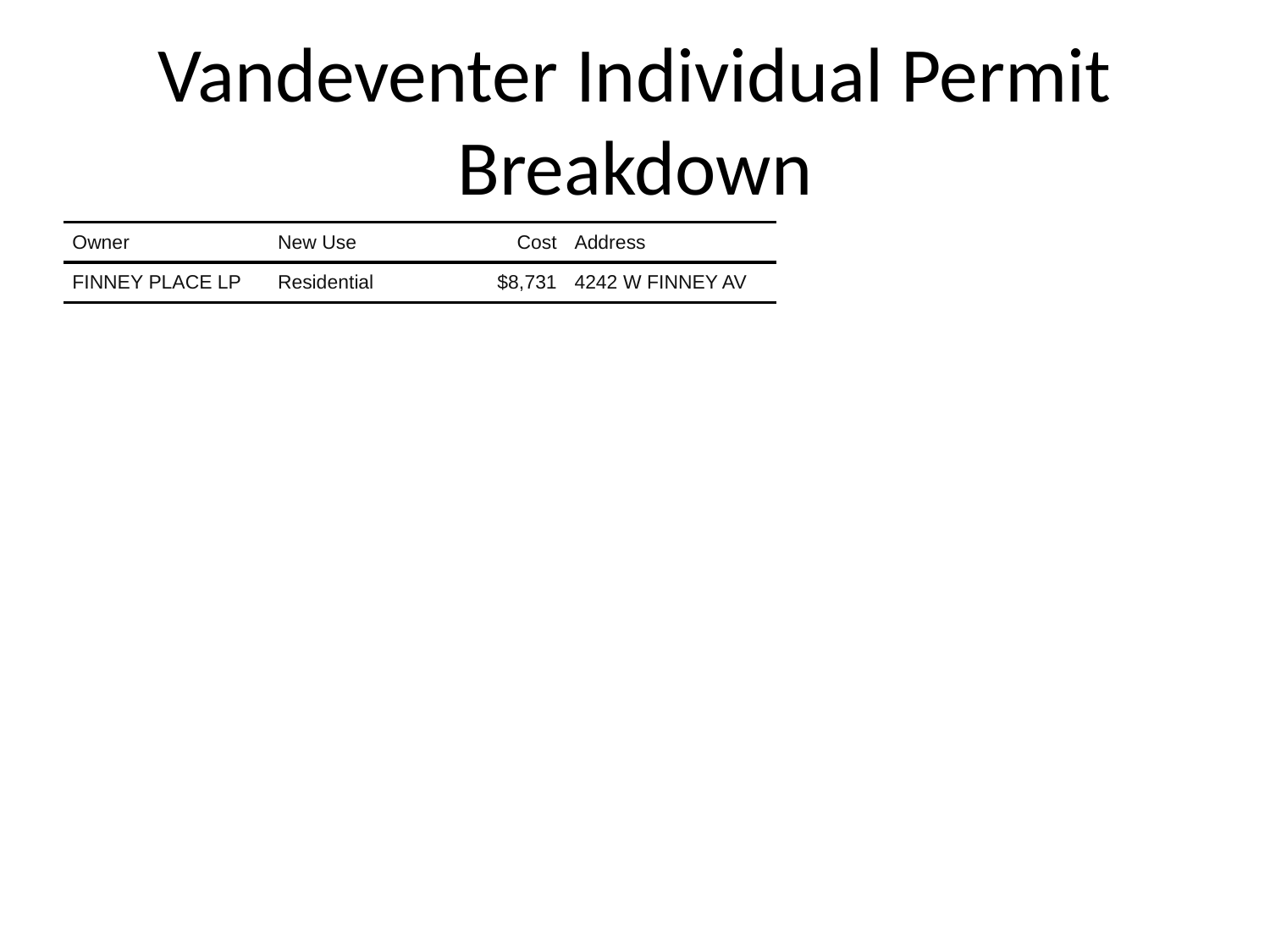

# Vandeventer Individual Permit Breakdown
| Owner | New Use | Cost | Address |
| --- | --- | --- | --- |
| FINNEY PLACE LP | Residential | $8,731 | 4242 W FINNEY AV |